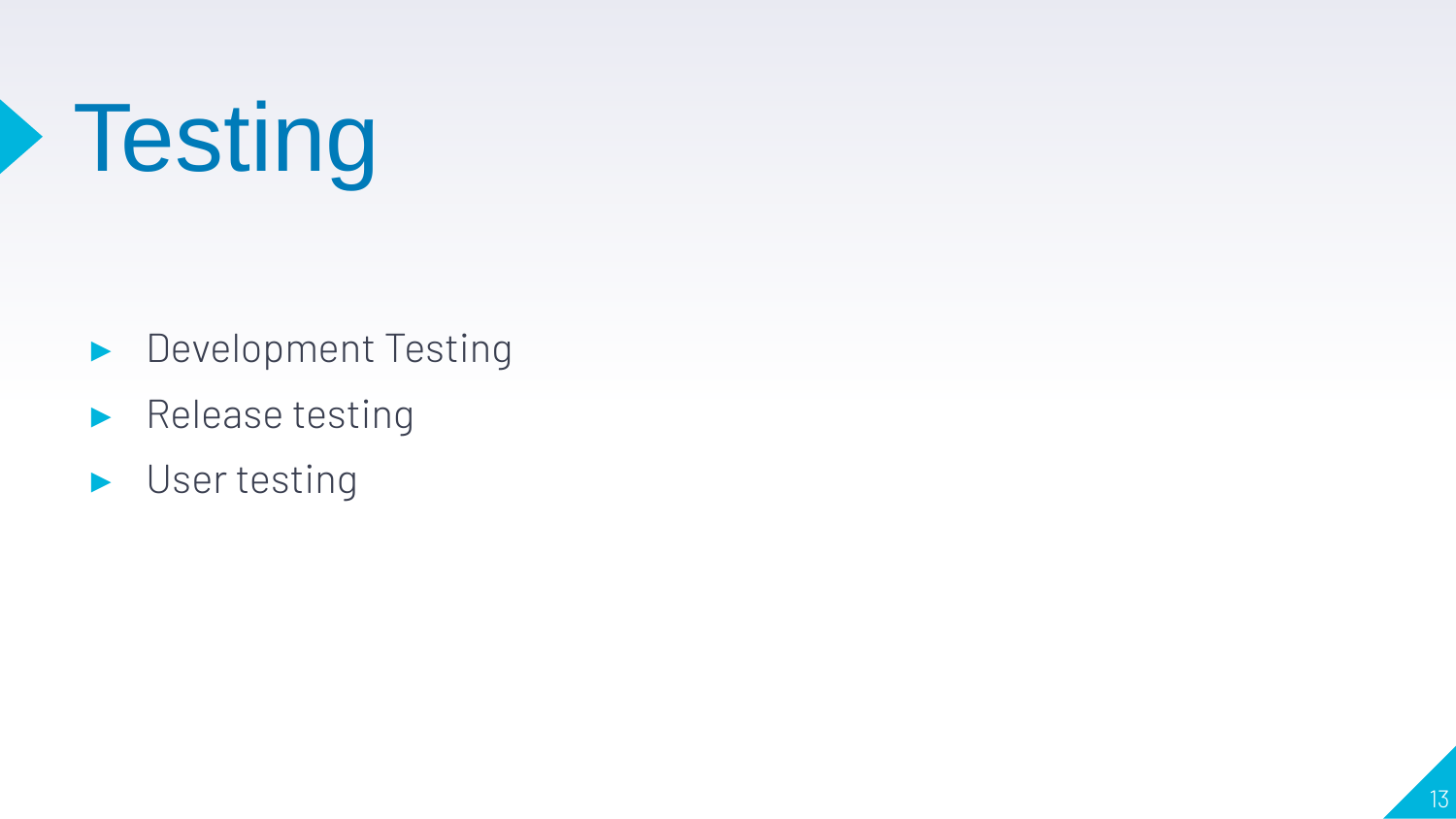

# Testing
Development Testing
Release testing
User testing
13